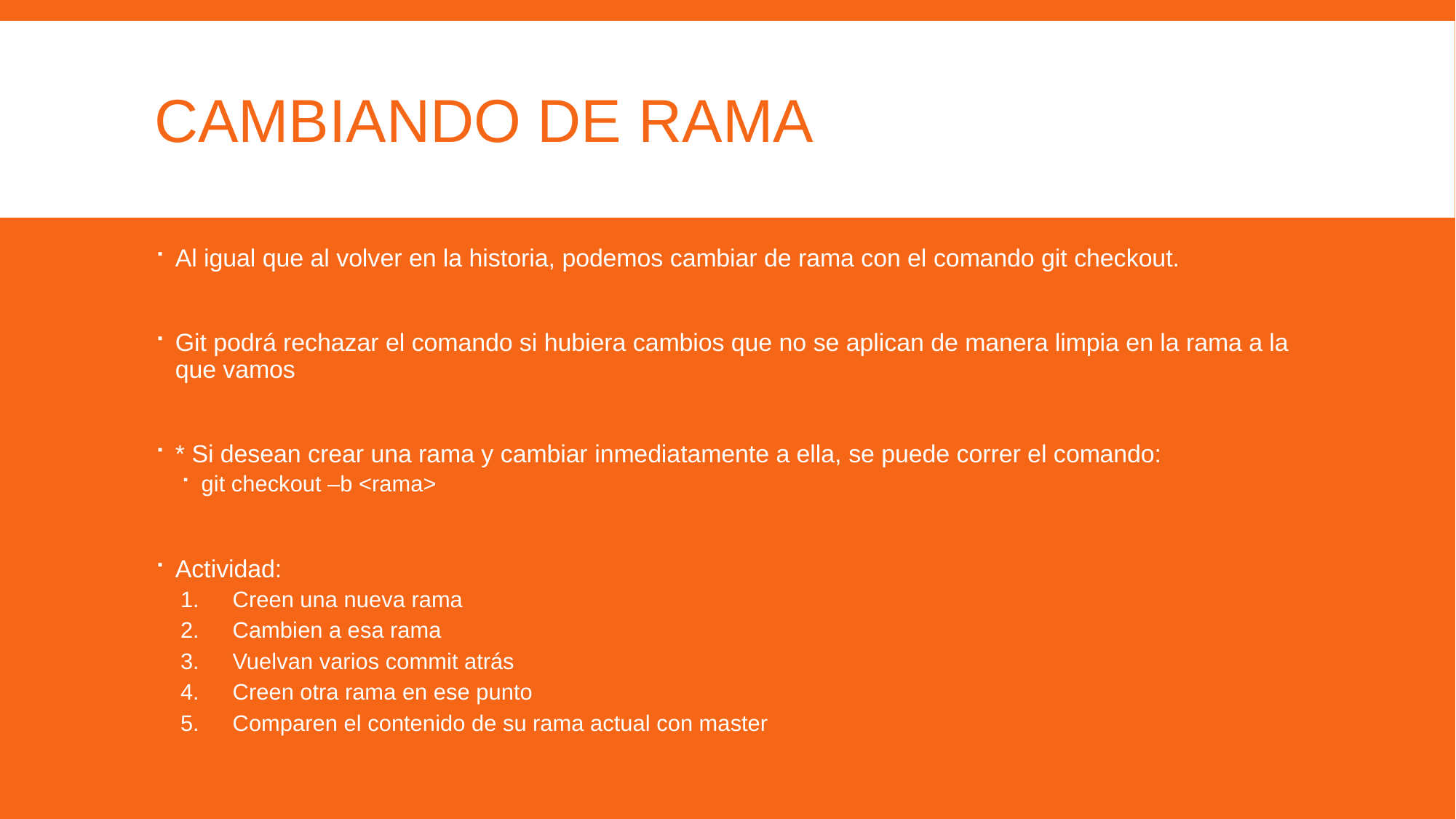

# Cambiando de rama
Al igual que al volver en la historia, podemos cambiar de rama con el comando git checkout.

Git podrá rechazar el comando si hubiera cambios que no se aplican de manera limpia en la rama a la que vamos

* Si desean crear una rama y cambiar inmediatamente a ella, se puede correr el comando:
git checkout –b <rama>

Actividad:
Creen una nueva rama
Cambien a esa rama
Vuelvan varios commit atrás
Creen otra rama en ese punto
Comparen el contenido de su rama actual con master